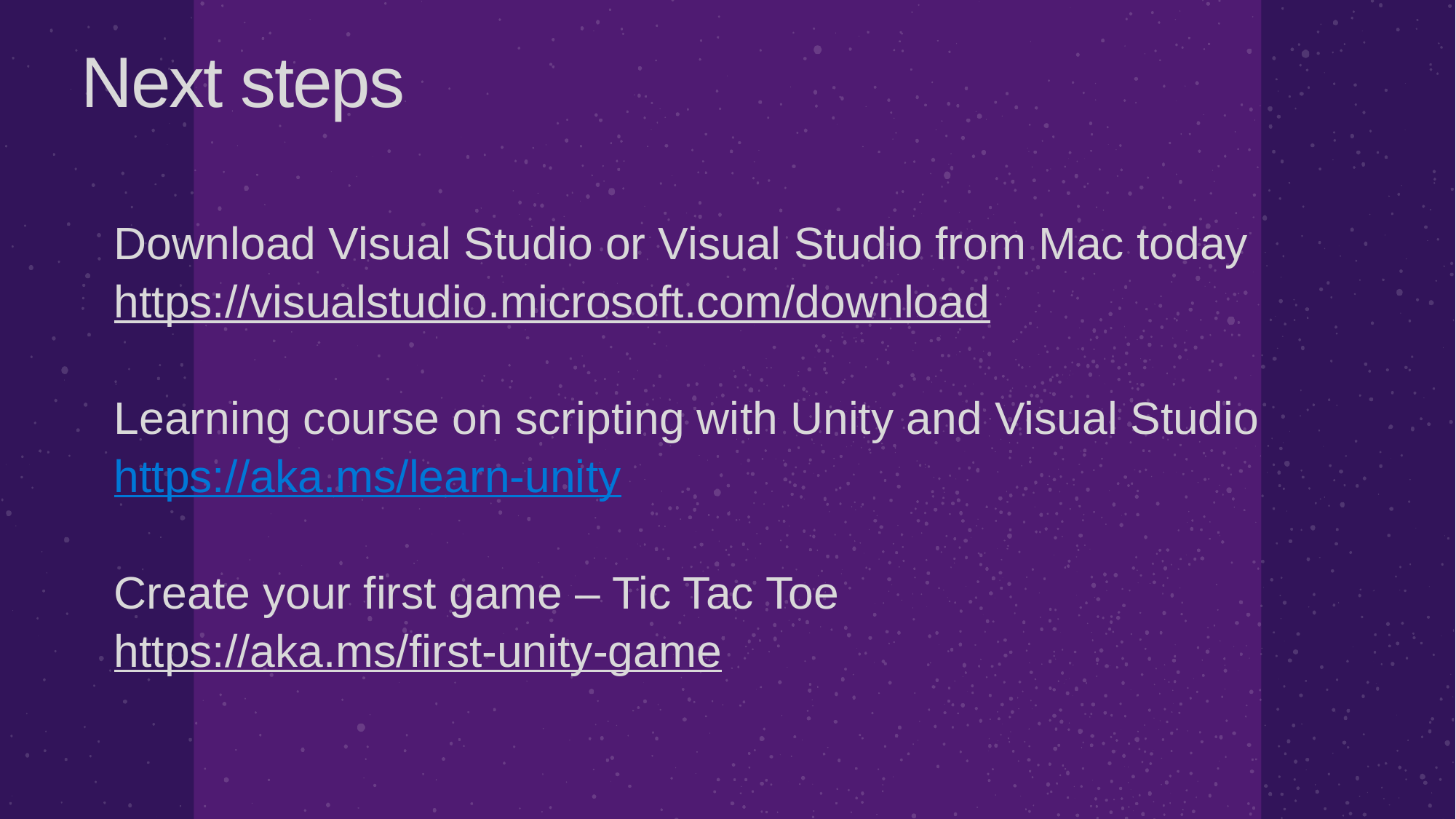

Next steps
Download Visual Studio or Visual Studio from Mac today
https://visualstudio.microsoft.com/download

Learning course on scripting with Unity and Visual Studio
https://aka.ms/learn-unity

Create your first game – Tic Tac Toe
https://aka.ms/first-unity-game